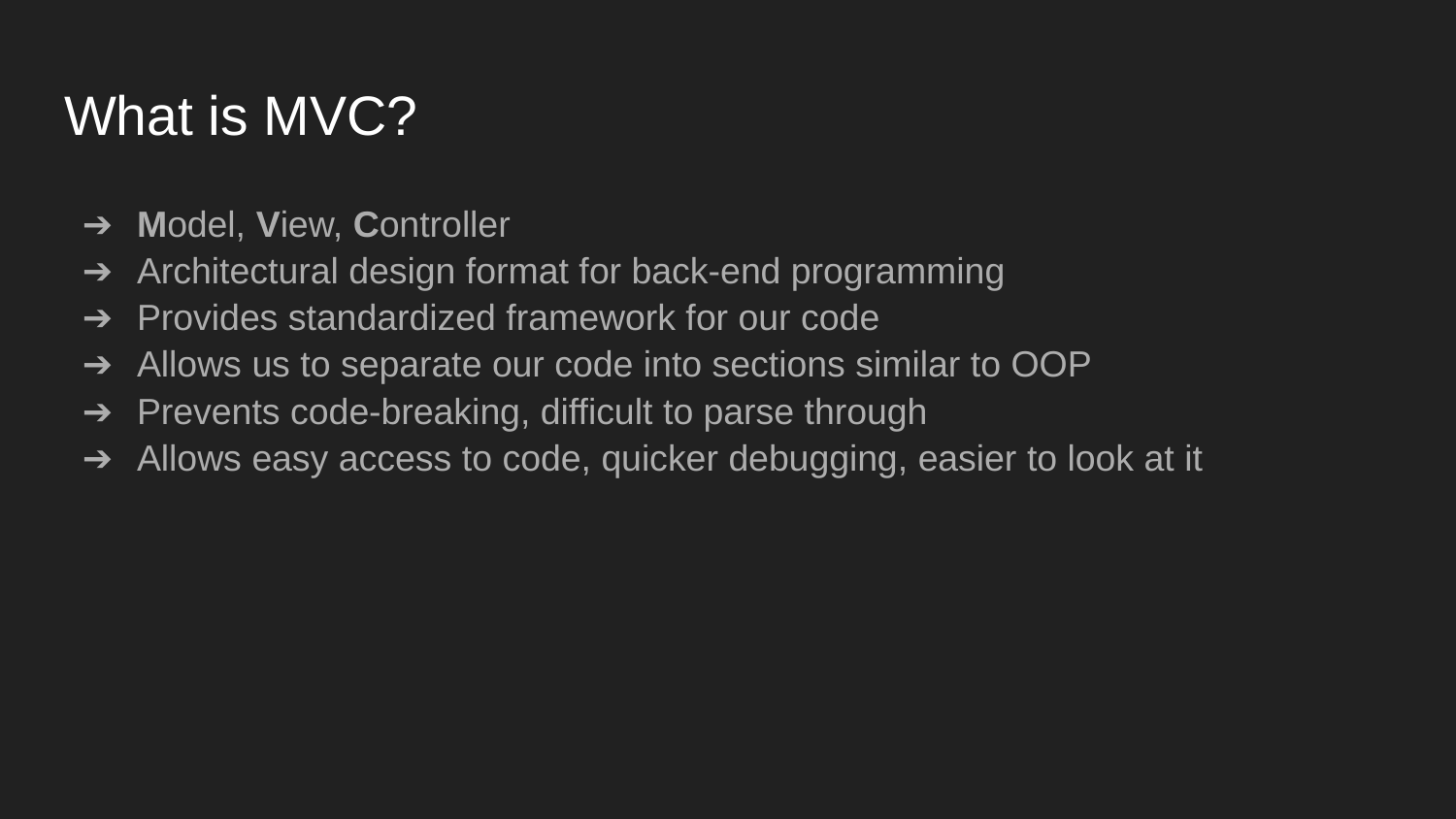

# What is MVC?
Model, View, Controller
Architectural design format for back-end programming
Provides standardized framework for our code
Allows us to separate our code into sections similar to OOP
Prevents code-breaking, difficult to parse through
Allows easy access to code, quicker debugging, easier to look at it